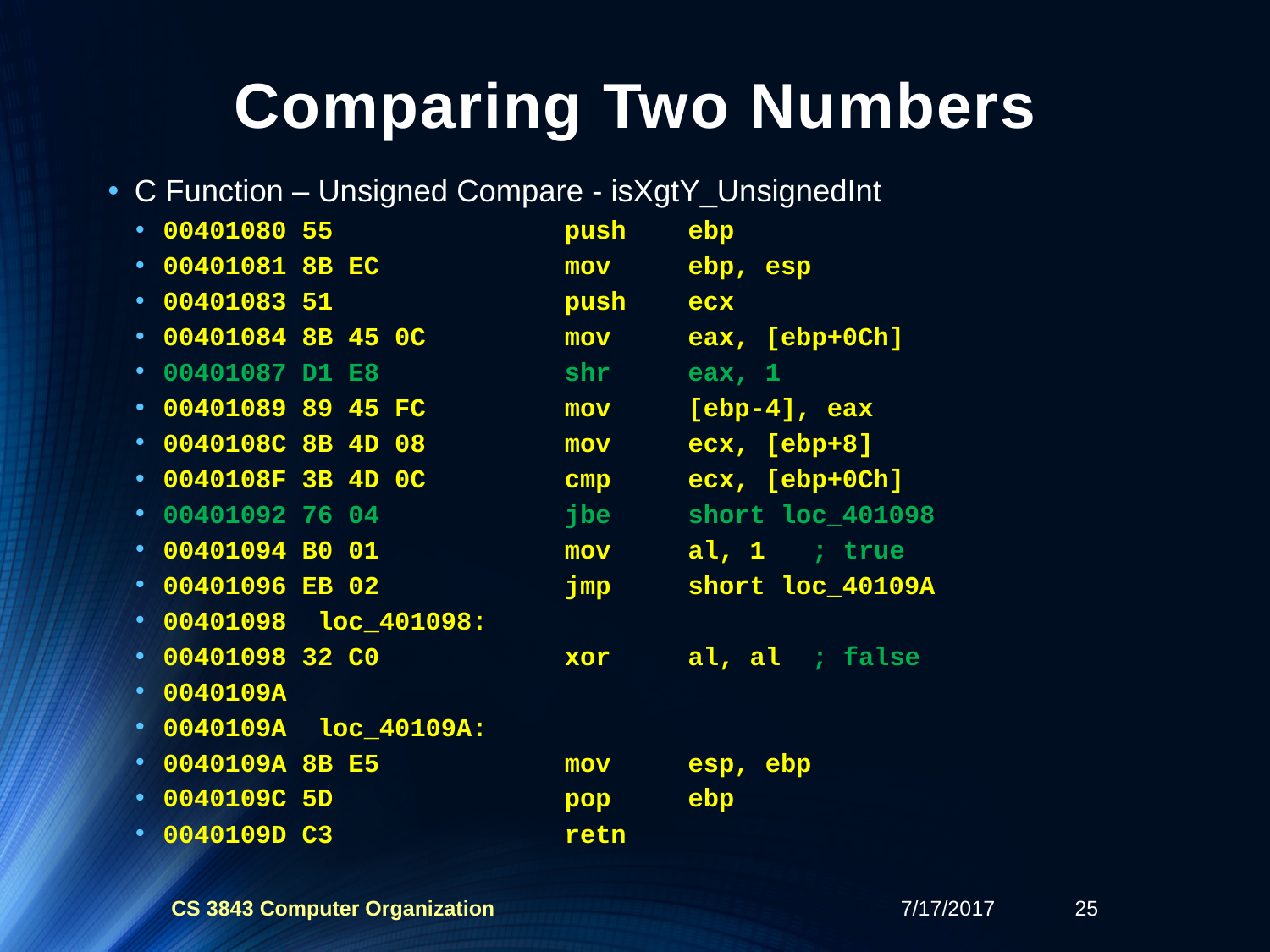

# Comparing Two Numbers
C Function – Unsigned Compare - isXgtY_UnsignedInt
00401080 55               push    ebp
00401081 8B EC            mov     ebp, esp
00401083 51               push    ecx
00401084 8B 45 0C         mov     eax, [ebp+0Ch]
00401087 D1 E8            shr     eax, 1
00401089 89 45 FC         mov     [ebp-4], eax
0040108C 8B 4D 08         mov     ecx, [ebp+8]
0040108F 3B 4D 0C         cmp     ecx, [ebp+0Ch]
00401092 76 04            jbe     short loc_401098
00401094 B0 01            mov     al, 1	; true
00401096 EB 02            jmp     short loc_40109A
00401098  loc_401098:
00401098 32 C0            xor     al, al	; false
0040109A
0040109A  loc_40109A:
0040109A 8B E5            mov     esp, ebp
0040109C 5D               pop     ebp
0040109D C3               retn

CS 3843 Computer Organization
7/17/2017
25